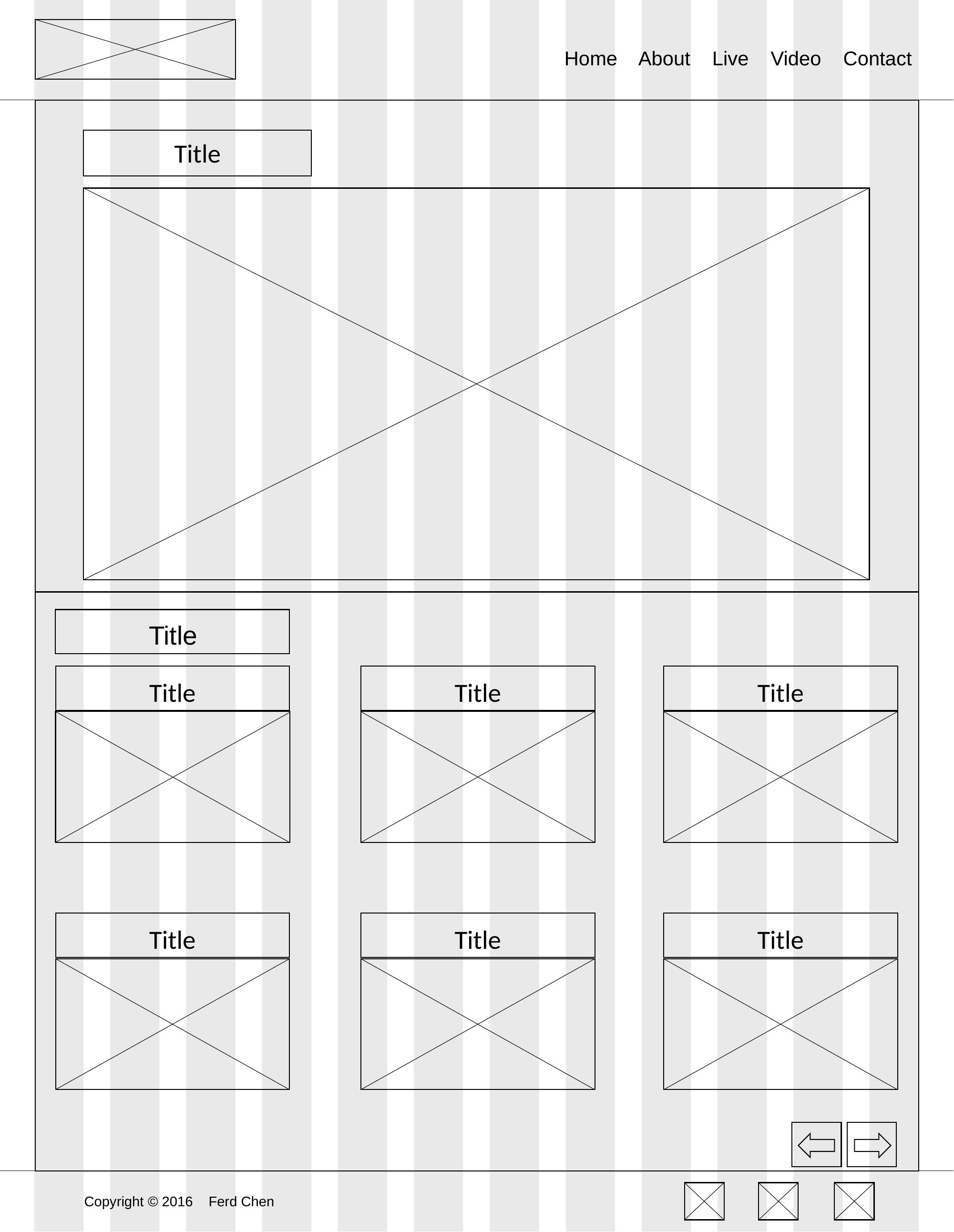

Home    About    Live    Video    Contact

Title

Title

Title

Title

Title

Title

Title

Title

Copyright © 2016    Ferd Chen